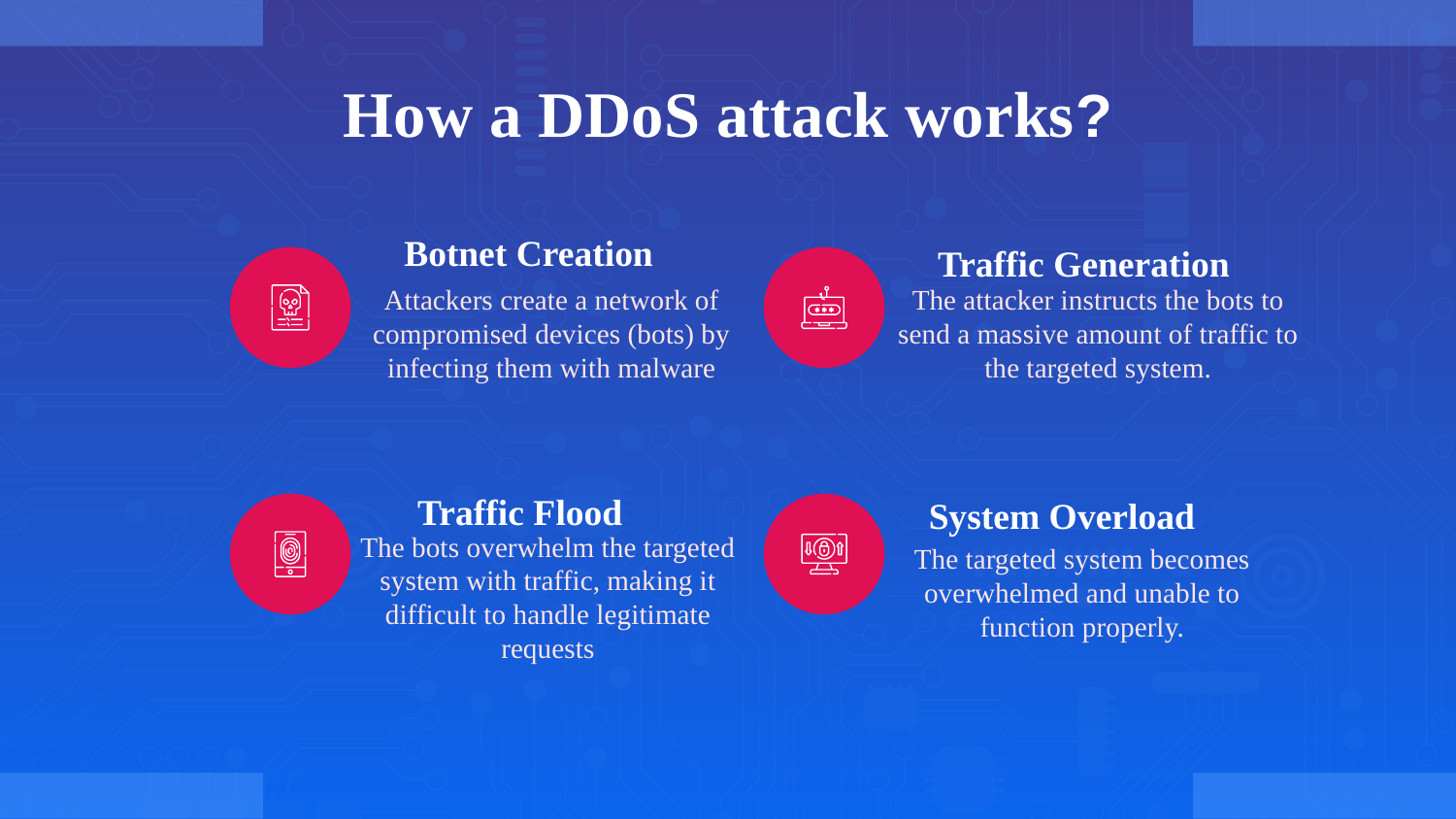

How a DDoS attack works?
# Botnet Creation
Traffic Generation

Attackers create a network of compromised devices (bots) by infecting them with malware
The attacker instructs the bots to send a massive amount of traffic to the targeted system.

Traffic Flood
System Overload

The bots overwhelm the targeted system with traffic, making it difficult to handle legitimate requests

The targeted system becomes overwhelmed and unable to function properly.